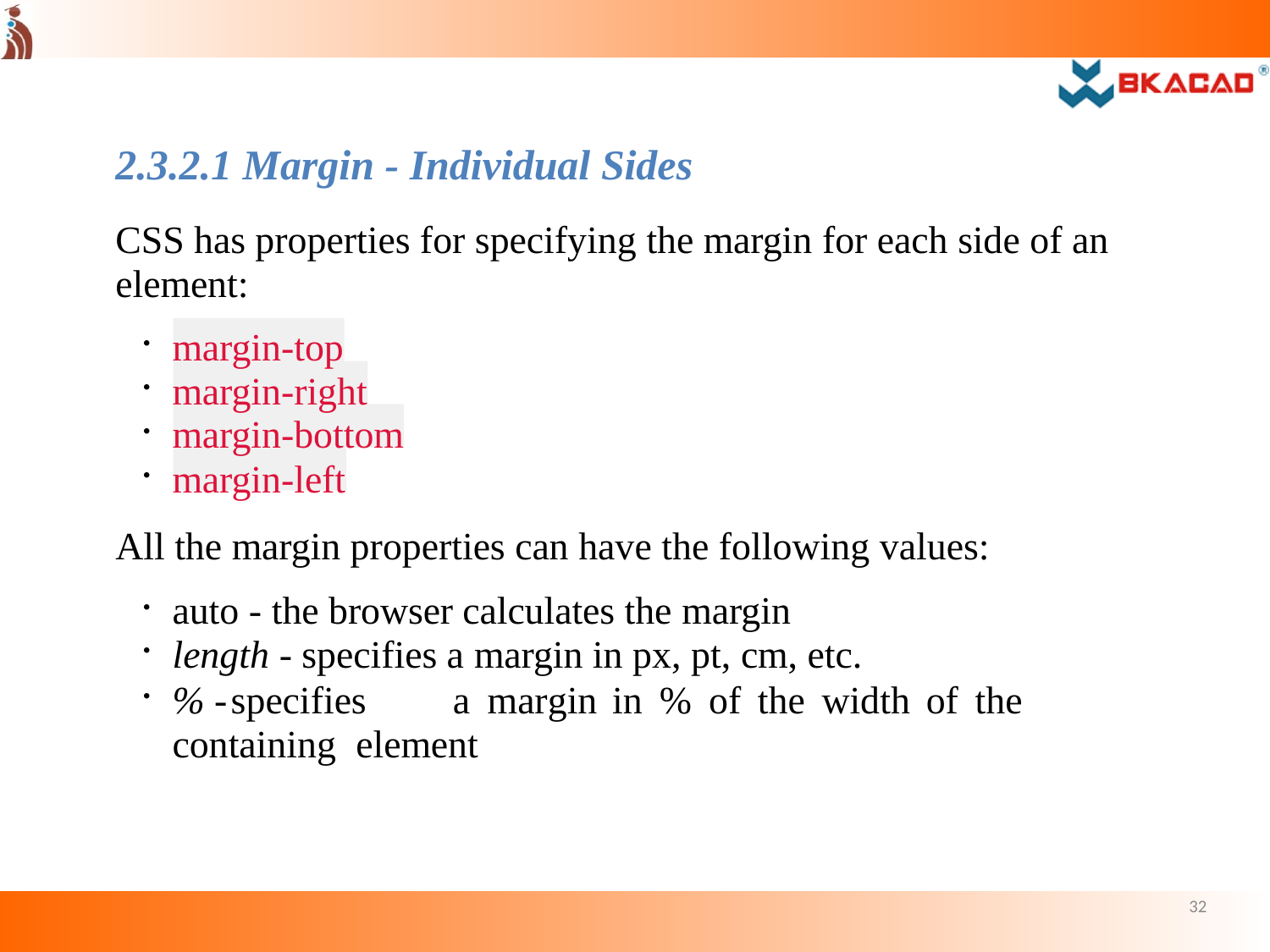

2.3.2.1 Margin - Individual Sides
CSS has properties for specifying the margin for each side of an  element:
margin-top
margin-right
margin-bottom
margin-left
All the margin properties can have the following values:
auto - the browser calculates the margin
length - specifies a margin in px, pt, cm, etc.
% -	specifies	a	margin	in	%	of	the	width	of	the	containing  element

32